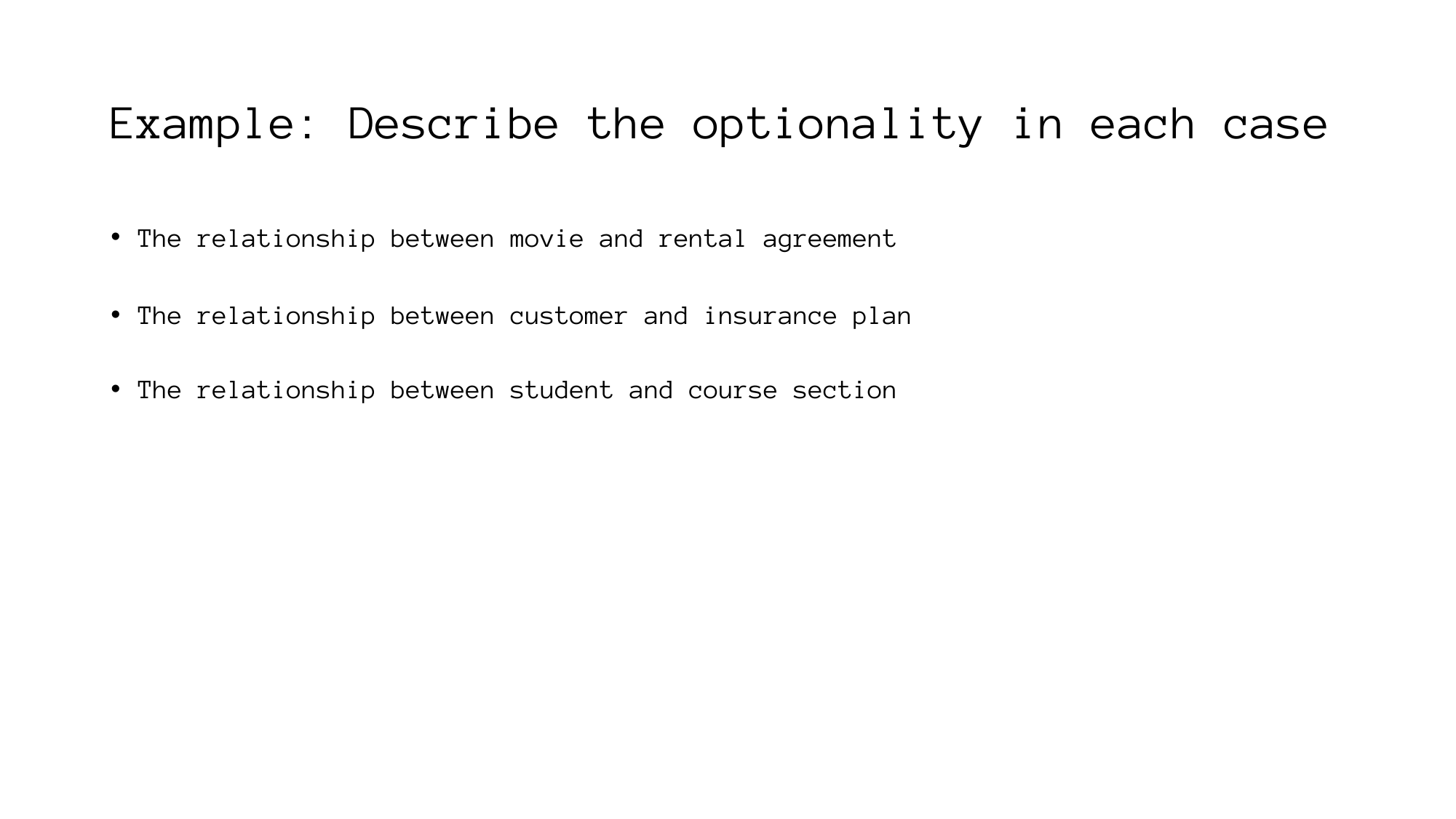

# Example: Describe the optionality in each case
The relationship between movie and rental agreement
The relationship between customer and insurance plan
The relationship between student and course section